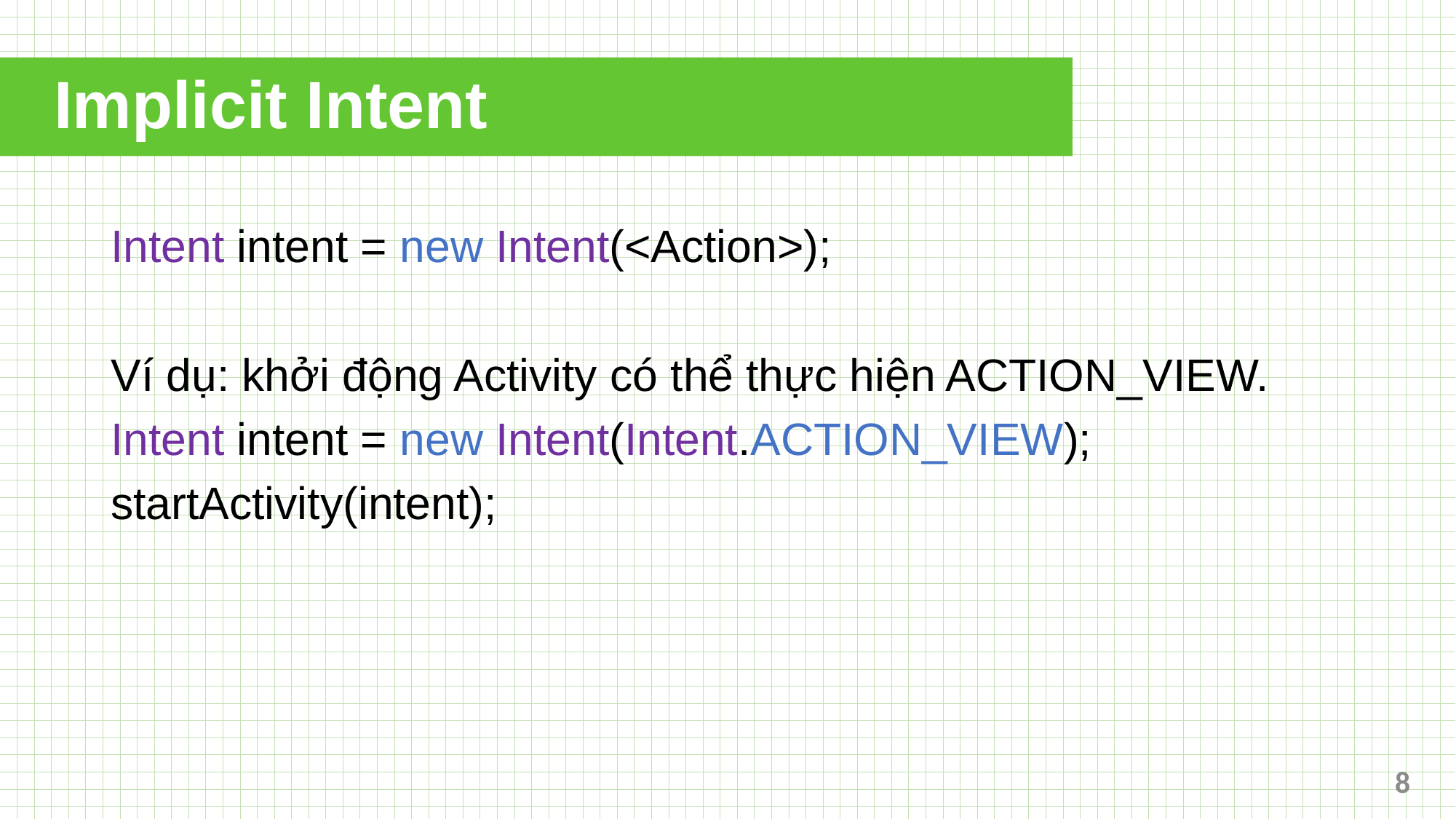

# Implicit Intent
Intent intent = new Intent(<Action>);

Ví dụ: khởi động Activity có thể thực hiện ACTION_VIEW.
Intent intent = new Intent(Intent.ACTION_VIEW);
startActivity(intent);

8